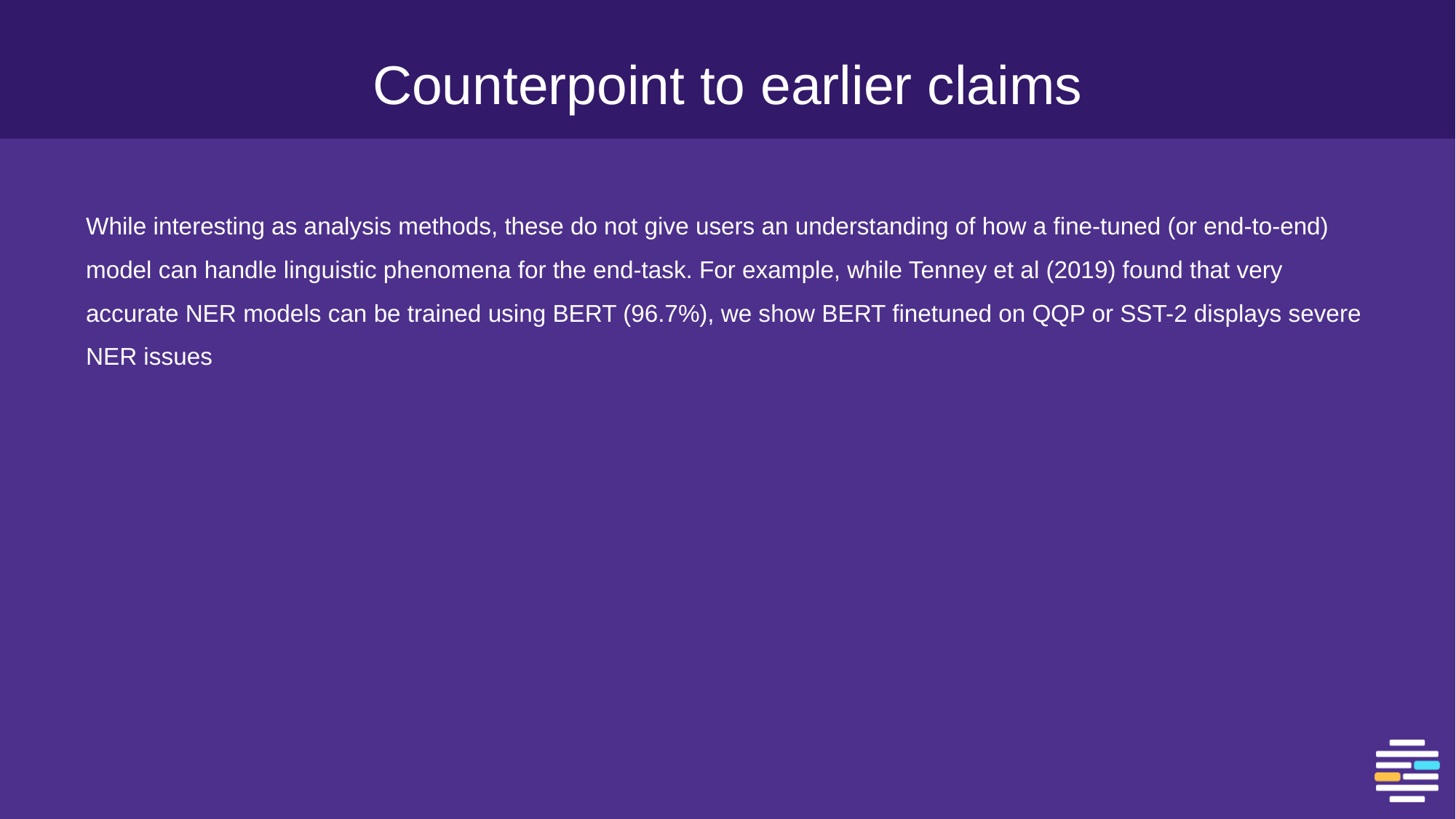

# Counterpoint to earlier claims
While interesting as analysis methods, these do not give users an understanding of how a fine-tuned (or end-to-end) model can handle linguistic phenomena for the end-task. For example, while Tenney et al (2019) found that very accurate NER models can be trained using BERT (96.7%), we show BERT finetuned on QQP or SST-2 displays severe NER issues